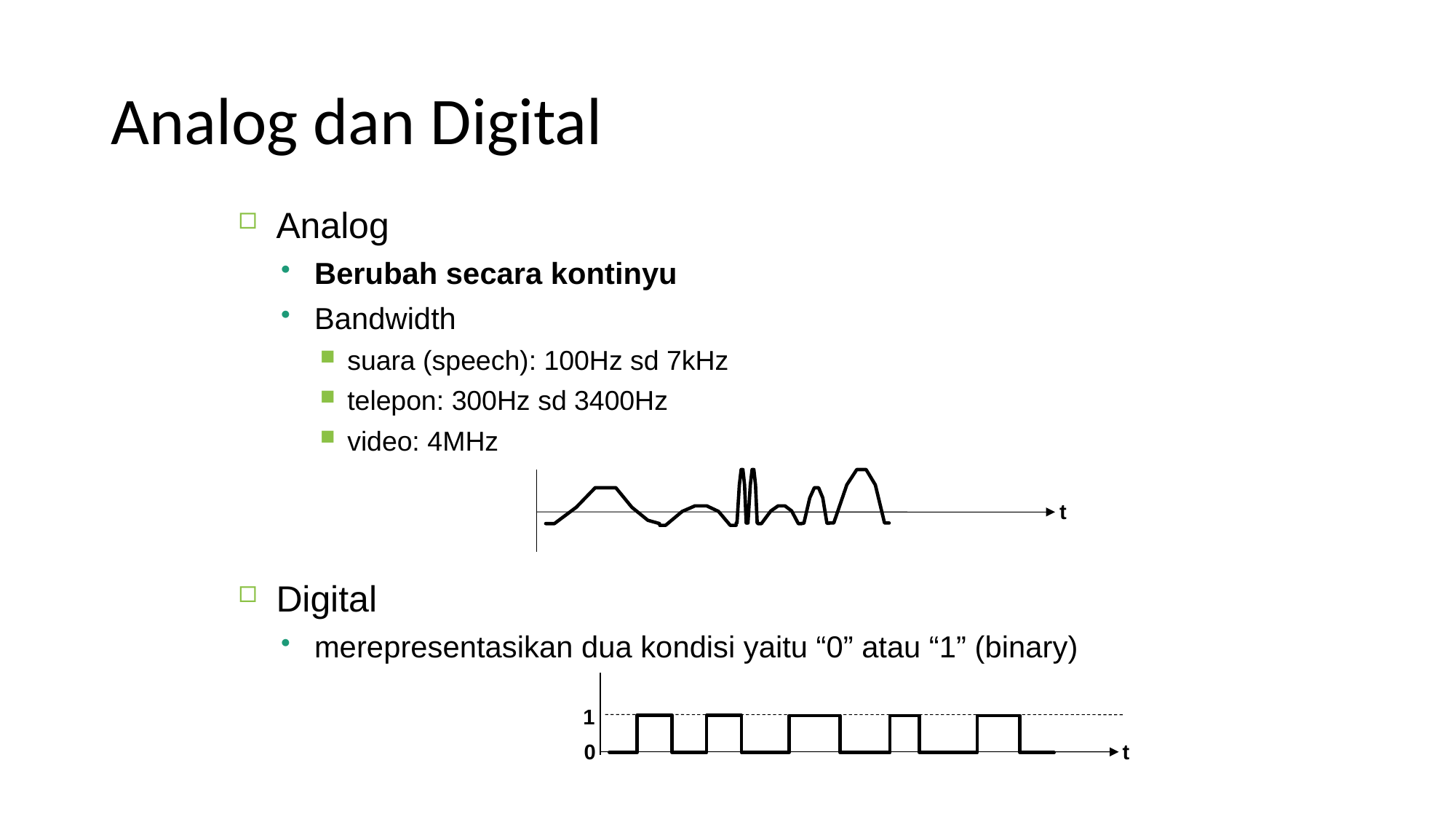

# Analog dan Digital
Analog
Berubah secara kontinyu
Bandwidth
suara (speech): 100Hz sd 7kHz
telepon: 300Hz sd 3400Hz
video: 4MHz

Digital
merepresentasikan dua kondisi yaitu “0” atau “1” (binary)

t
1

t
0